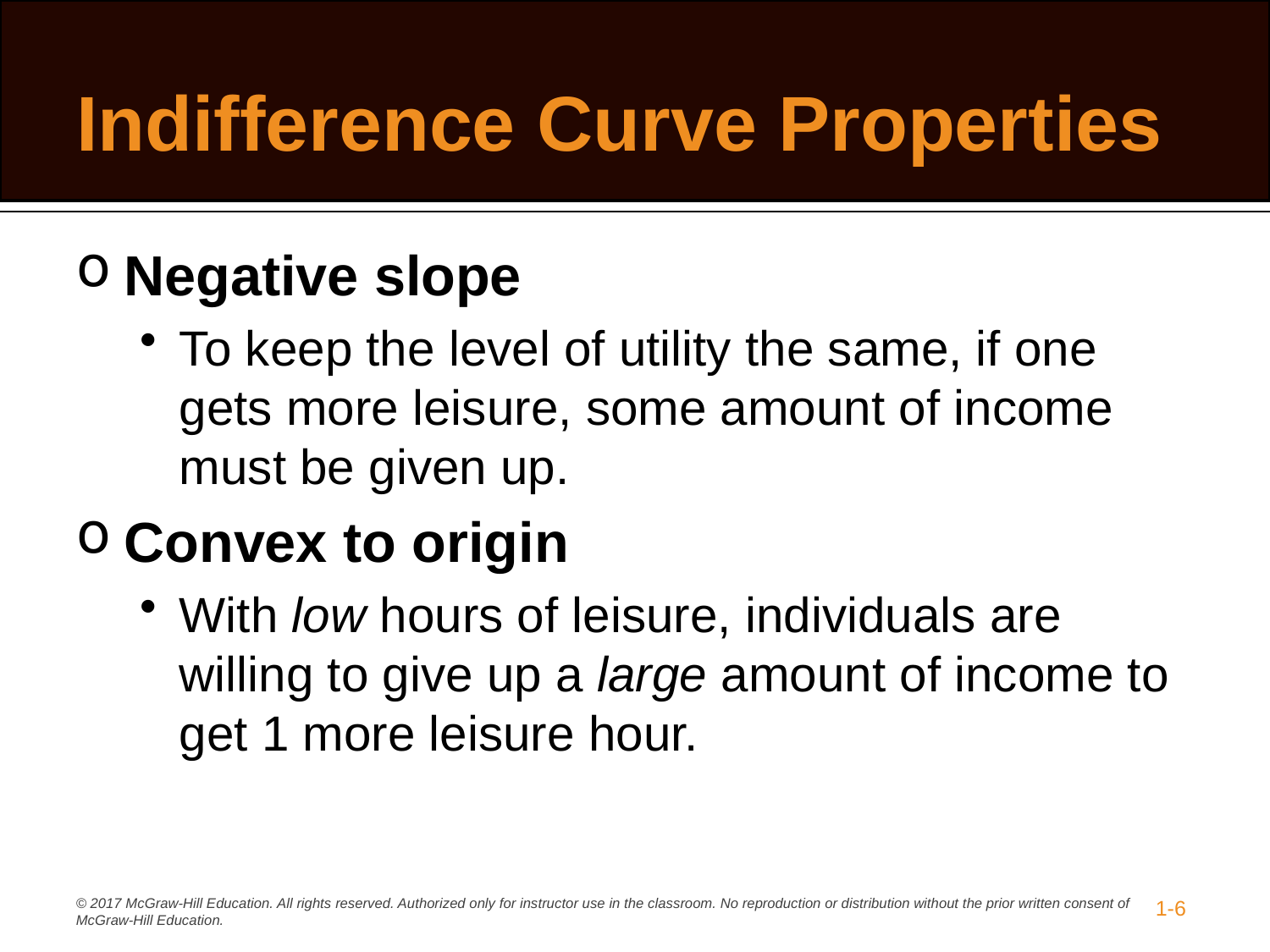

# Indifference Curve Properties
Negative slope
To keep the level of utility the same, if one gets more leisure, some amount of income must be given up.
Convex to origin
With low hours of leisure, individuals are willing to give up a large amount of income to get 1 more leisure hour.